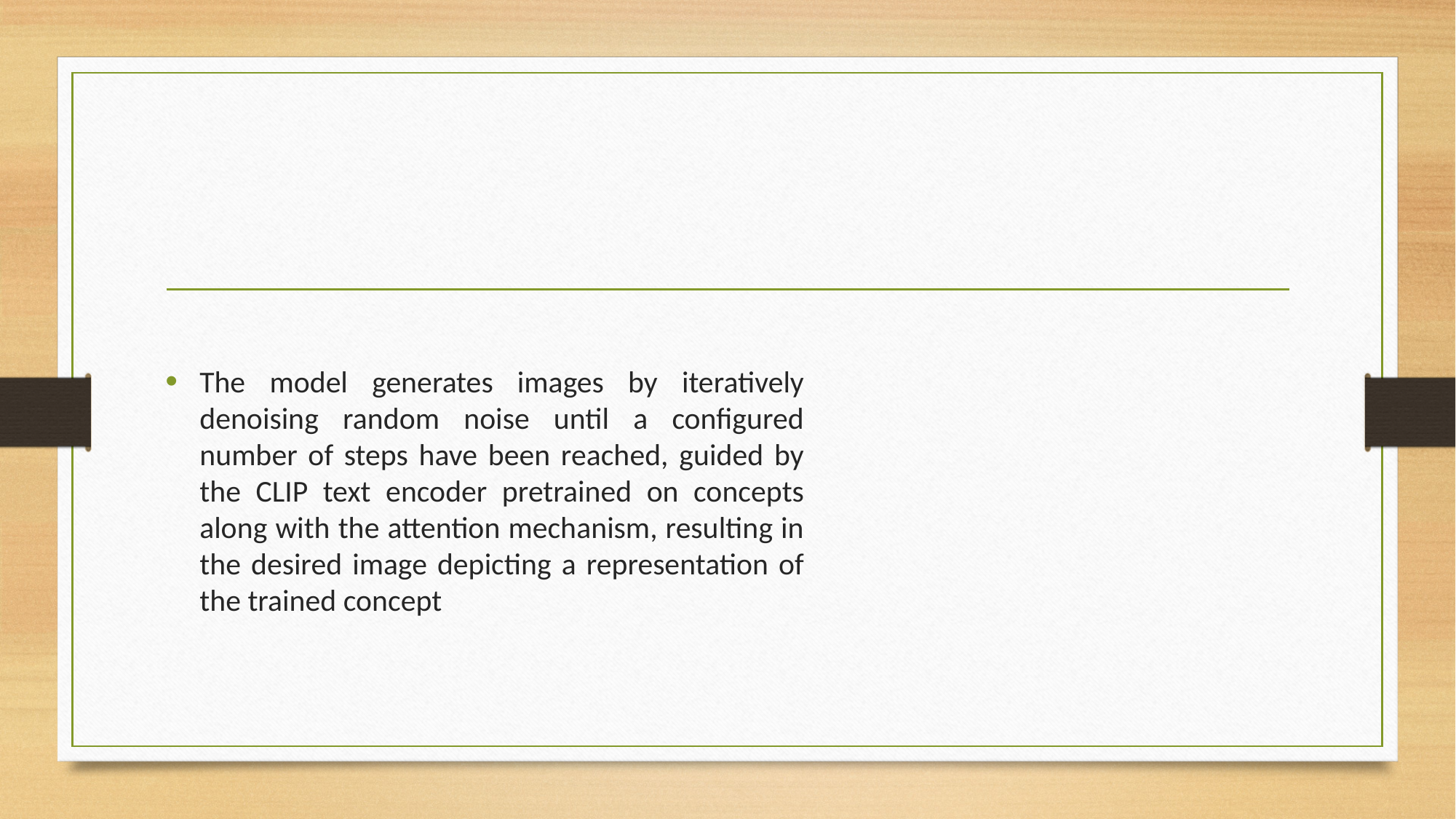

The model generates images by iteratively denoising random noise until a configured number of steps have been reached, guided by the CLIP text encoder pretrained on concepts along with the attention mechanism, resulting in the desired image depicting a representation of the trained concept